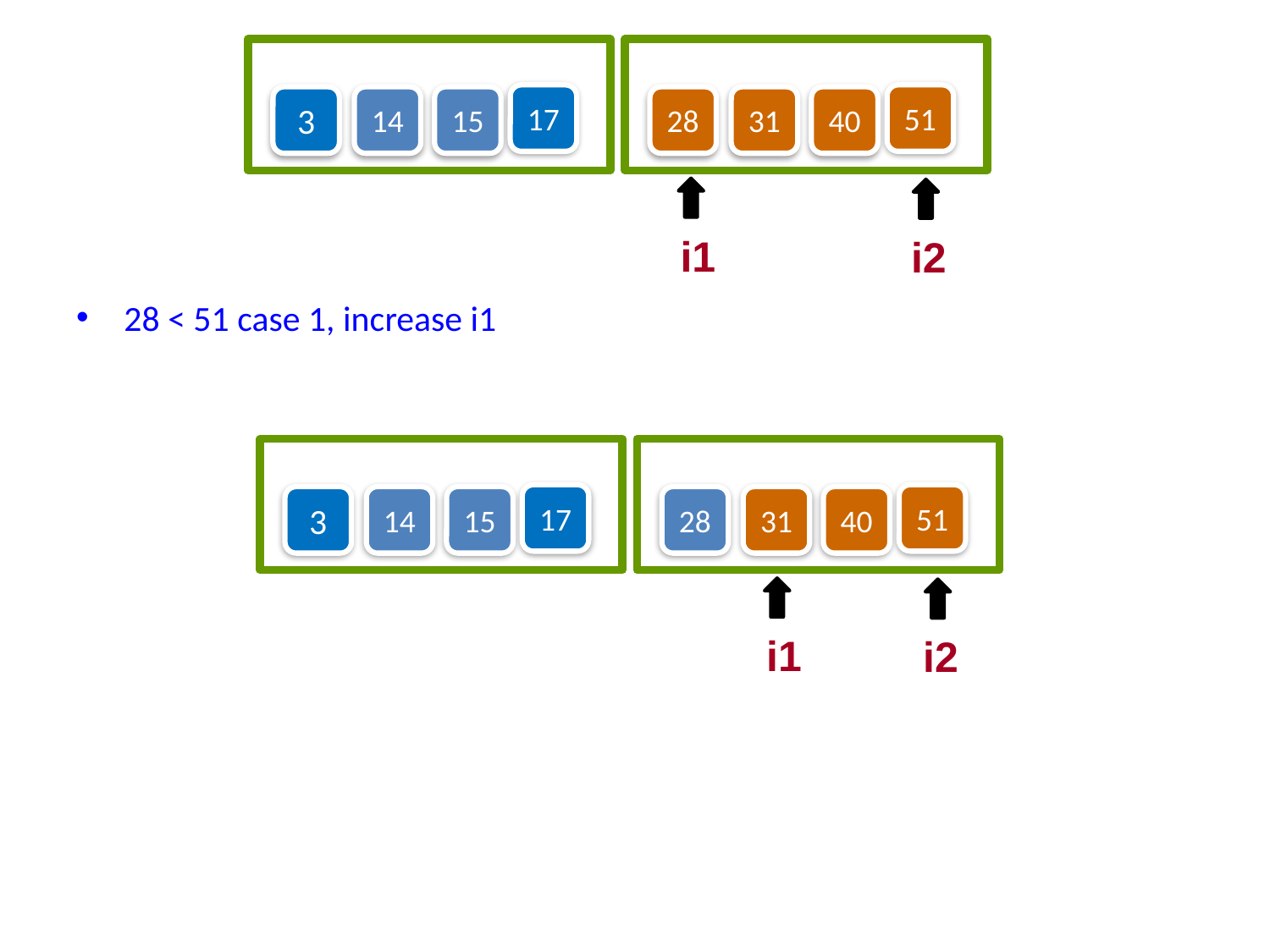

17
51
3
14
15
28
31
40

i1

i2

28 < 51 case 1, increase i1

17
51
3
14
15
28
31
40

i1

i2